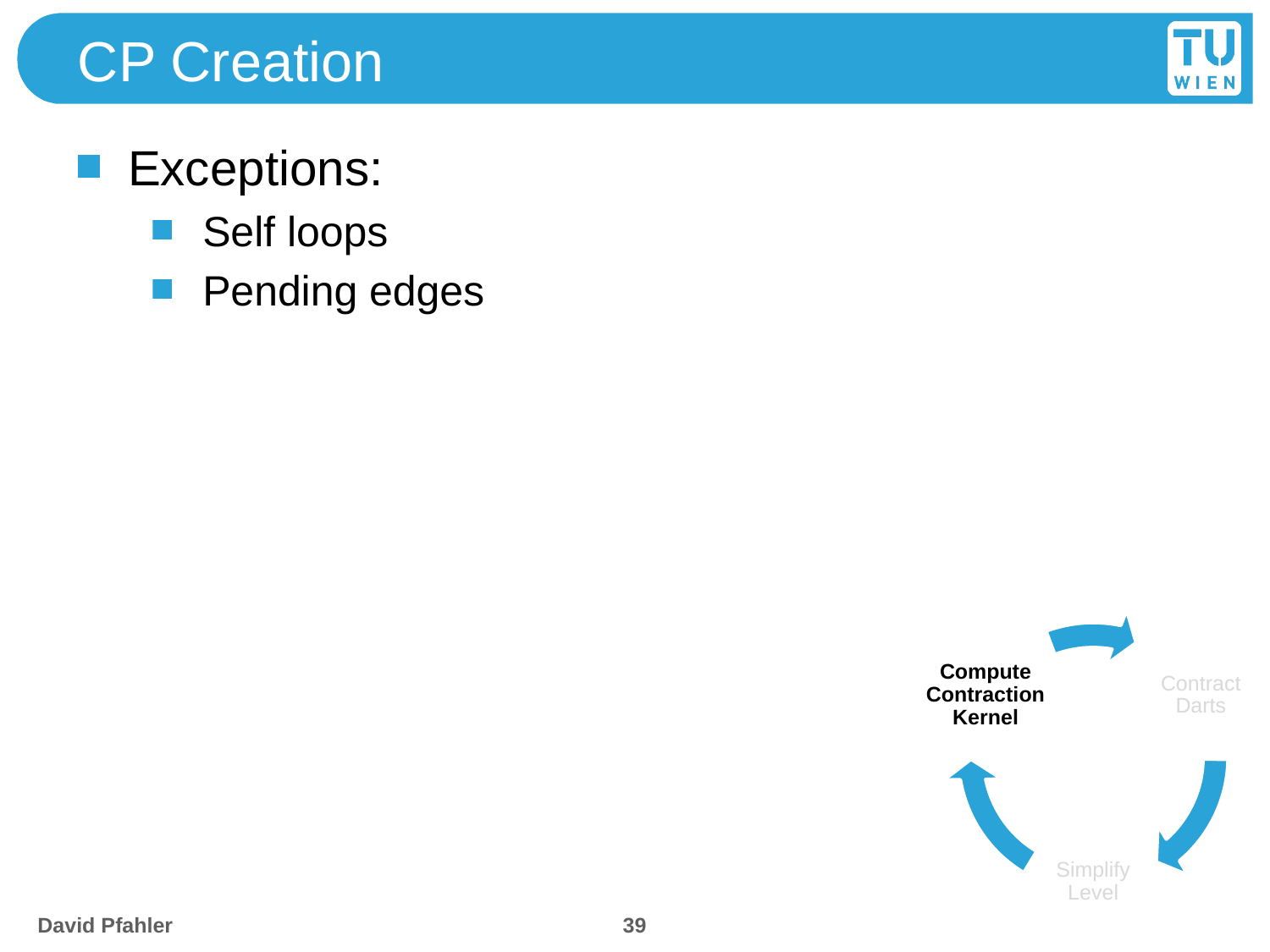

# CP Creation
Exceptions:
Self loops
Pending edges
Contract Darts
Simplify Level
Compute Contraction Kernel
39
David Pfahler